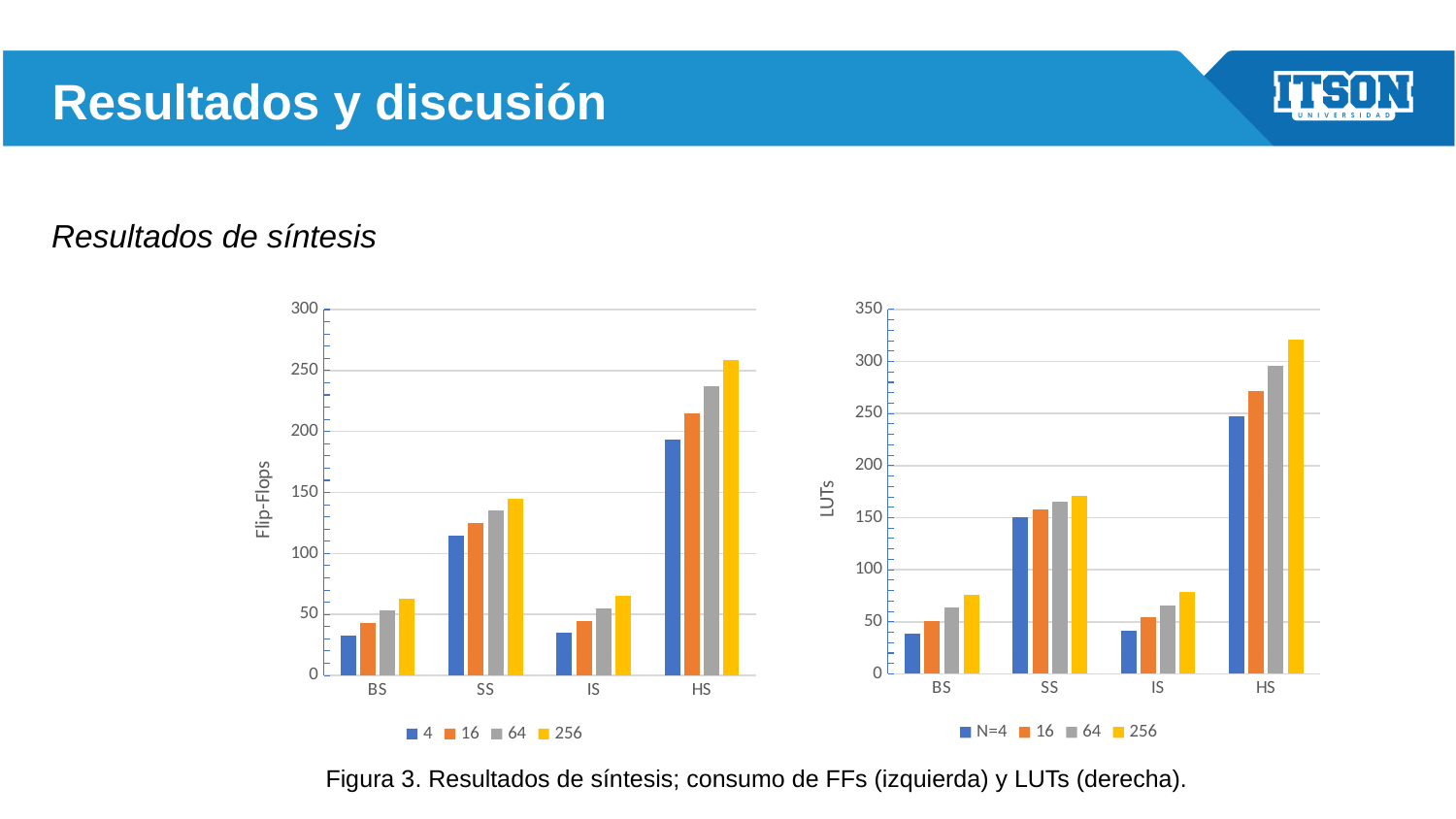

# Resultados y discusión

Resultados de síntesis

### Chart

| Category | N=4 | 16 | 64 | 256 |
|---|---|---|---|---|
| BS | 39.0 | 51.0 | 64.0 | 76.0 |
| SS | 151.0 | 158.0 | 165.0 | 171.0 |
| IS | 41.0 | 54.0 | 66.0 | 79.0 |
| HS | 247.0 | 272.0 | 296.0 | 321.0 |

### Chart

| Category | 4 | 16 | 64 | 256 |
|---|---|---|---|---|
| BS | 33.0 | 43.0 | 53.0 | 63.0 |
| SS | 115.0 | 125.0 | 135.0 | 145.0 |
| IS | 35.0 | 45.0 | 55.0 | 65.0 |
| HS | 193.0 | 215.0 | 237.0 | 259.0 |
Figura 3. Resultados de síntesis; consumo de FFs (izquierda) y LUTs (derecha).